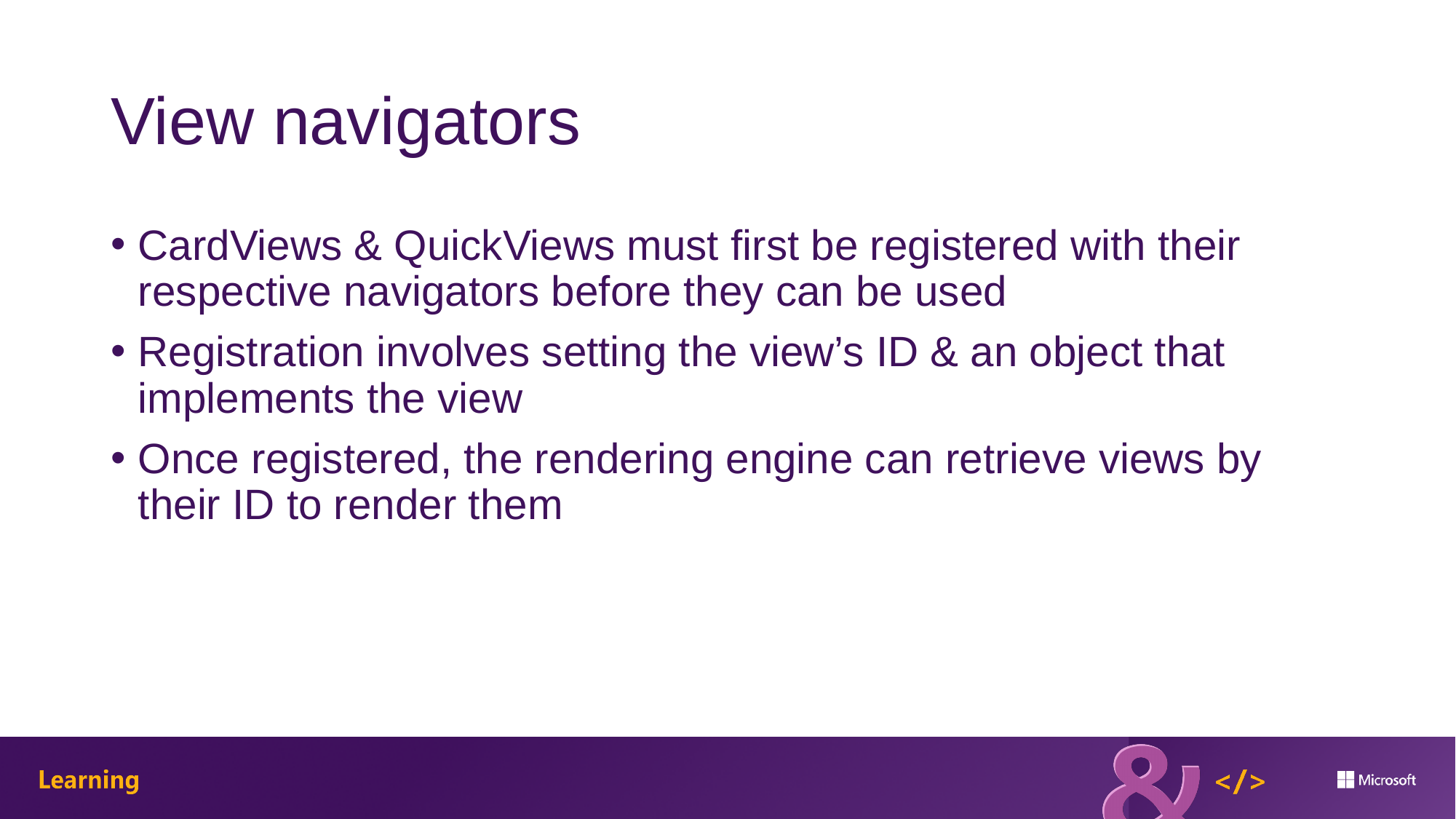

# View navigators
CardViews & QuickViews must first be registered with their respective navigators before they can be used
Registration involves setting the view’s ID & an object that implements the view
Once registered, the rendering engine can retrieve views by their ID to render them